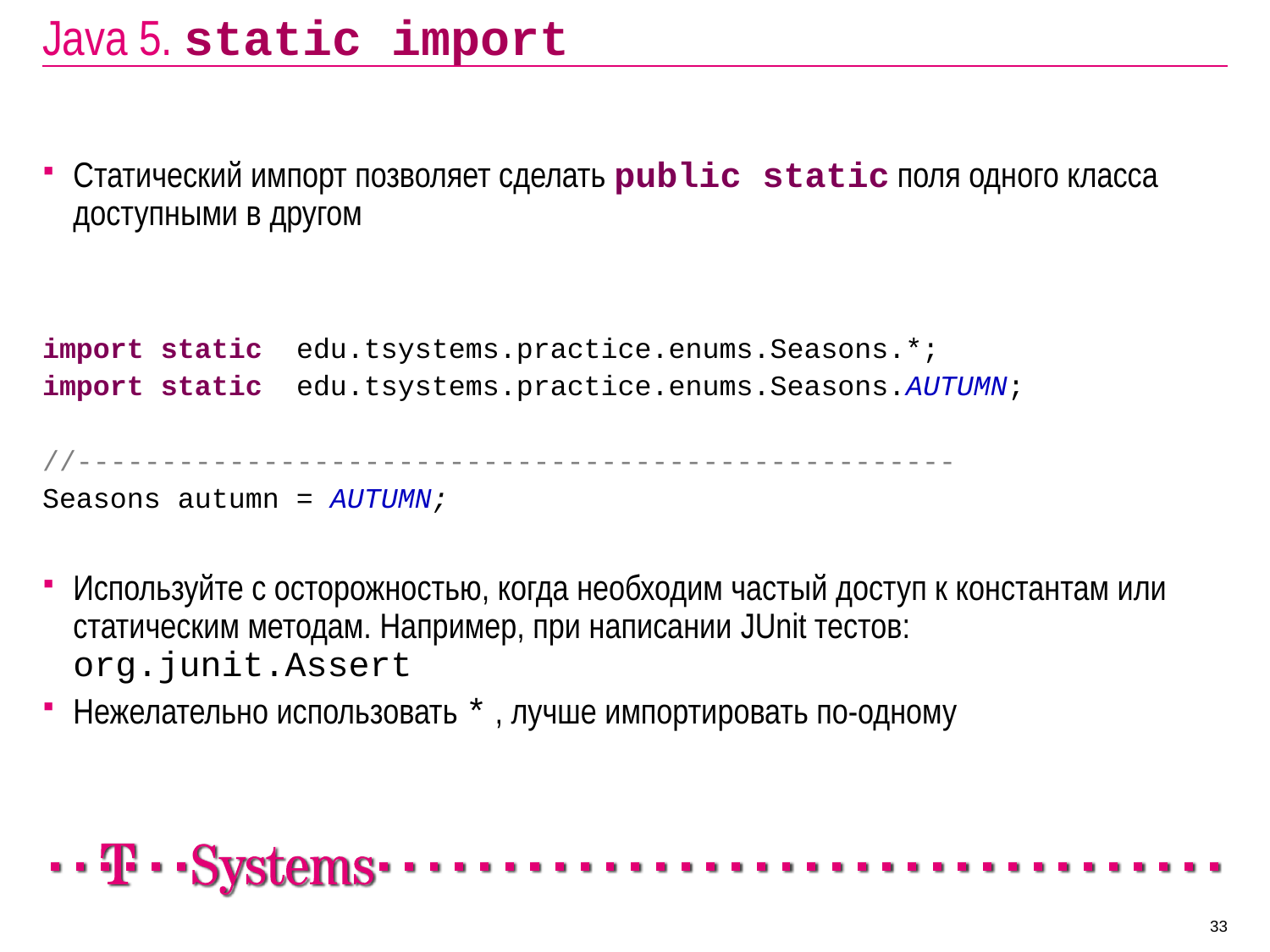

# Java 5. static import

Статический импорт позволяет сделать public static поля одного класса доступными в другом

import static  edu.tsystems.practice.enums.Seasons.*;
import static  edu.tsystems.practice.enums.Seasons.AUTUMN;

//----------------------------------------------------
Seasons autumn = AUTUMN;

Используйте с осторожностью, когда необходим частый доступ к константам или статическим методам. Например, при написании JUnit тестов: org.junit.Assert
Нежелательно использовать * , лучше импортировать по-одному
33